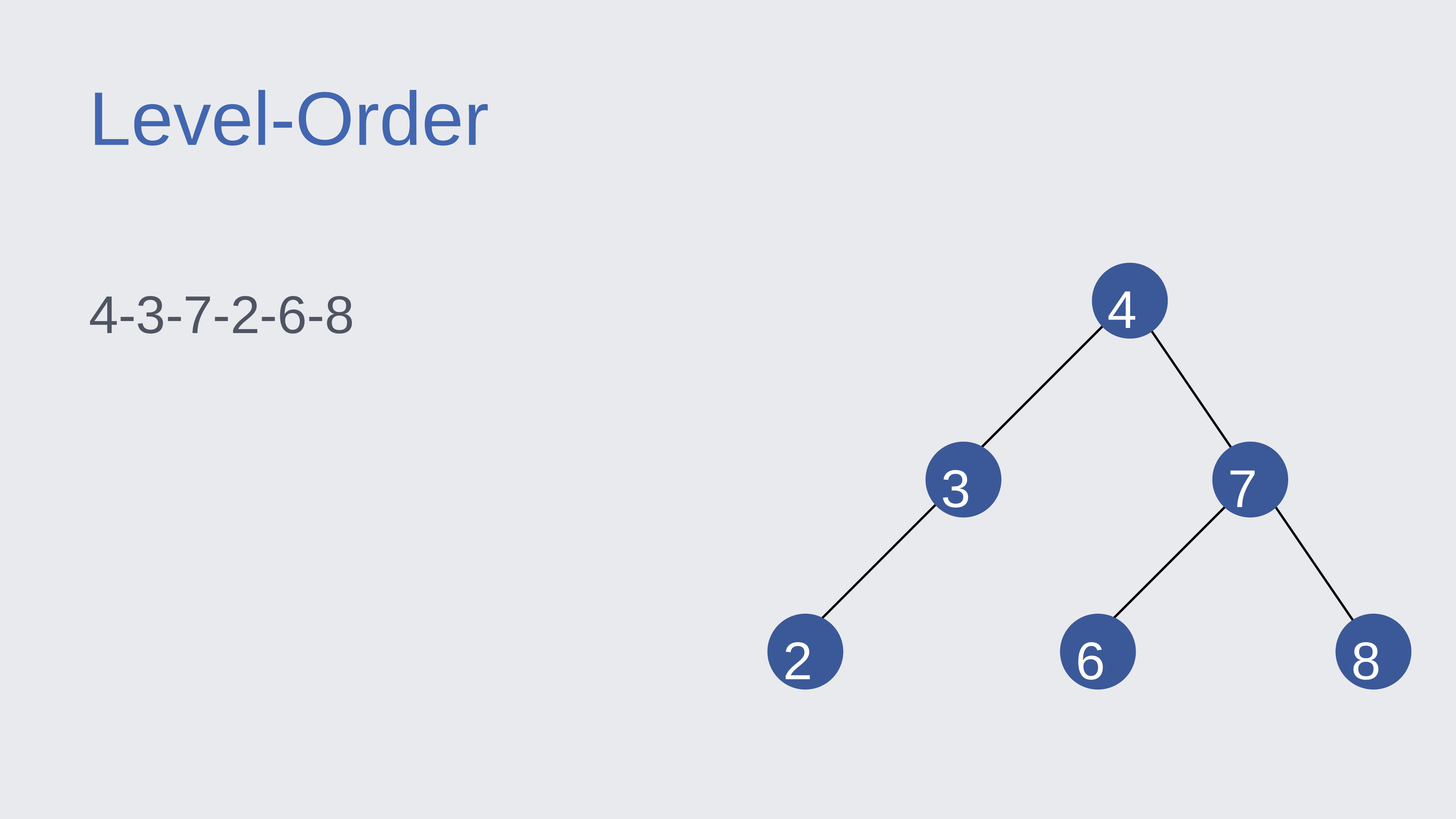

Level-Order

4
4-3-7-2-6-8
3
7
2
6
8